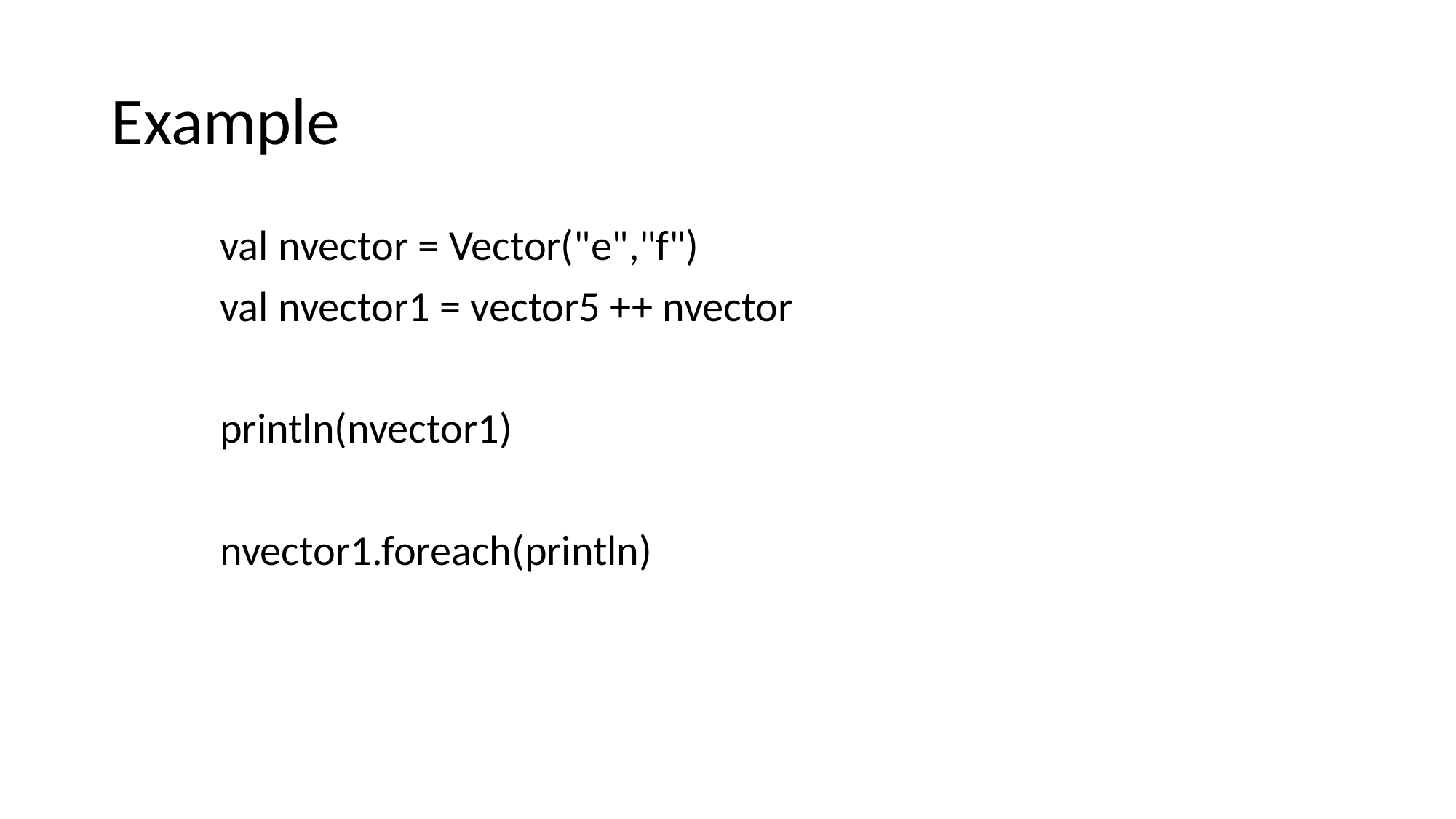

# Example
	val nvector = Vector("e","f")
	val nvector1 = vector5 ++ nvector

	println(nvector1)

	nvector1.foreach(println)